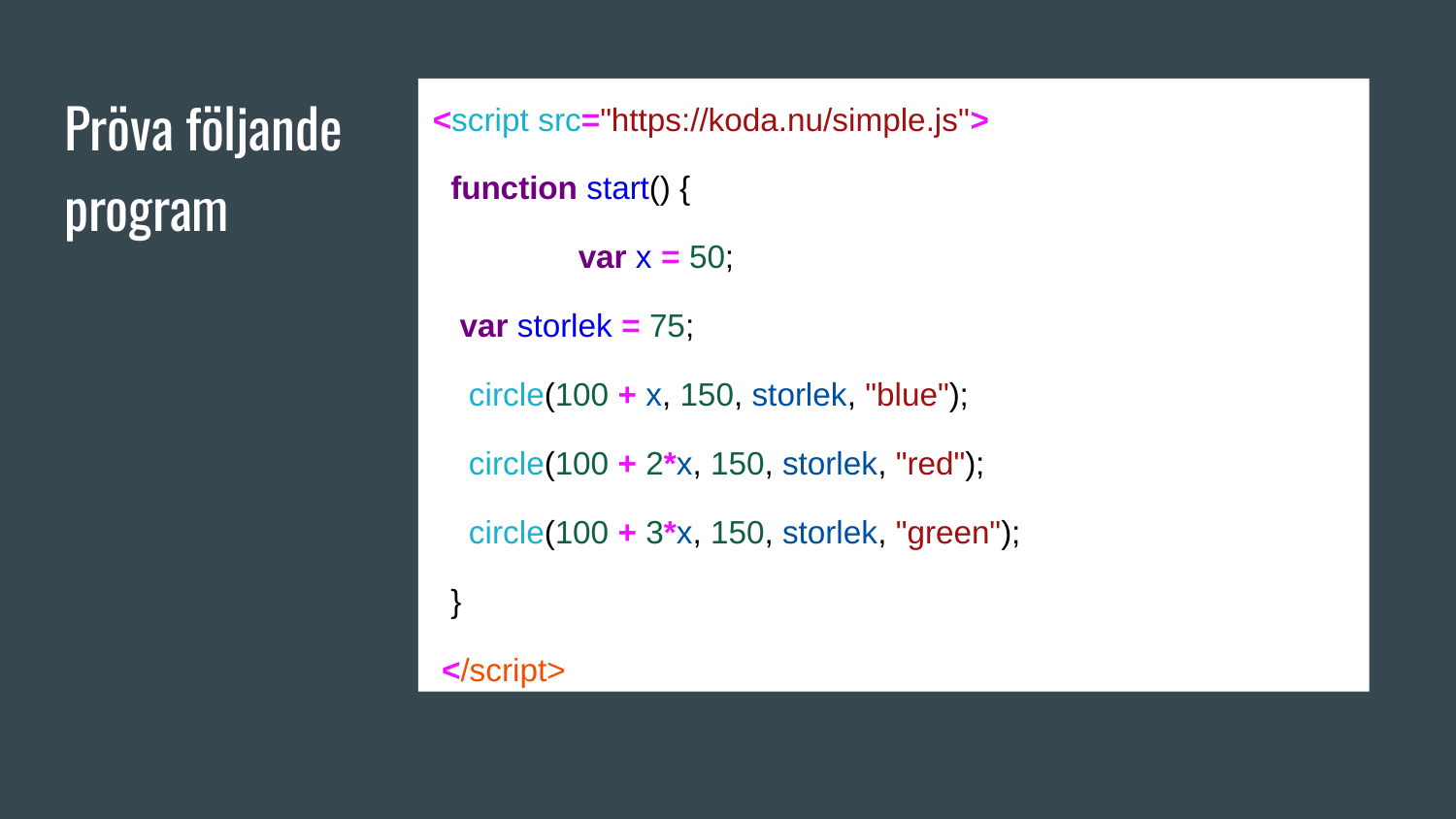

# Pröva följande program
<script src="https://koda.nu/simple.js">
  function start() {
 	var x = 50;
   var storlek = 75;
    circle(100 + x, 150, storlek, "blue");
    circle(100 + 2*x, 150, storlek, "red");
    circle(100 + 3*x, 150, storlek, "green");
  }
 </script>